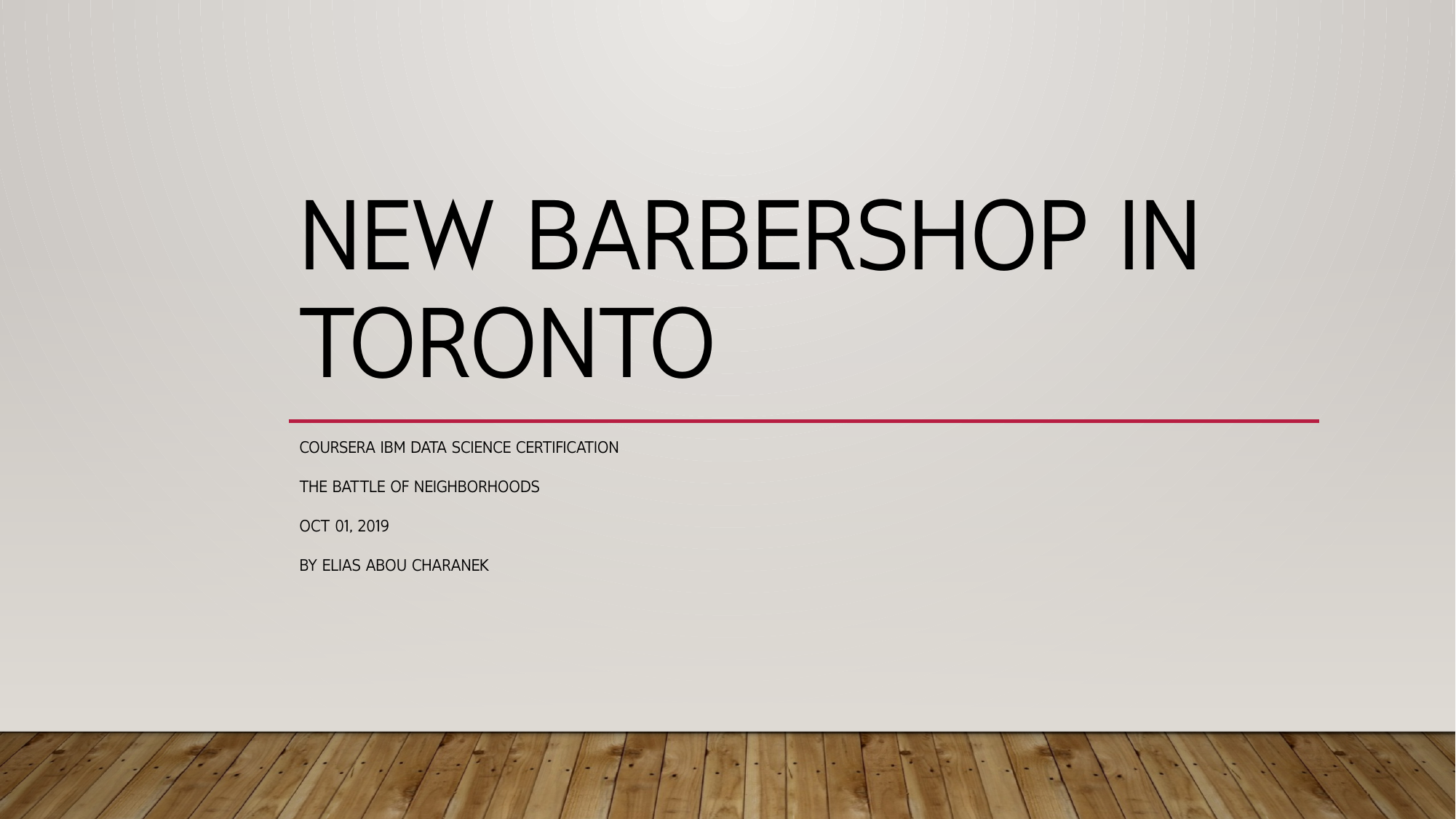

# New Barbershop in toronto
Coursera IBM Data Science Certification
The Battle of Neighborhoods
Oct 01, 2019
By Elias abou charanek